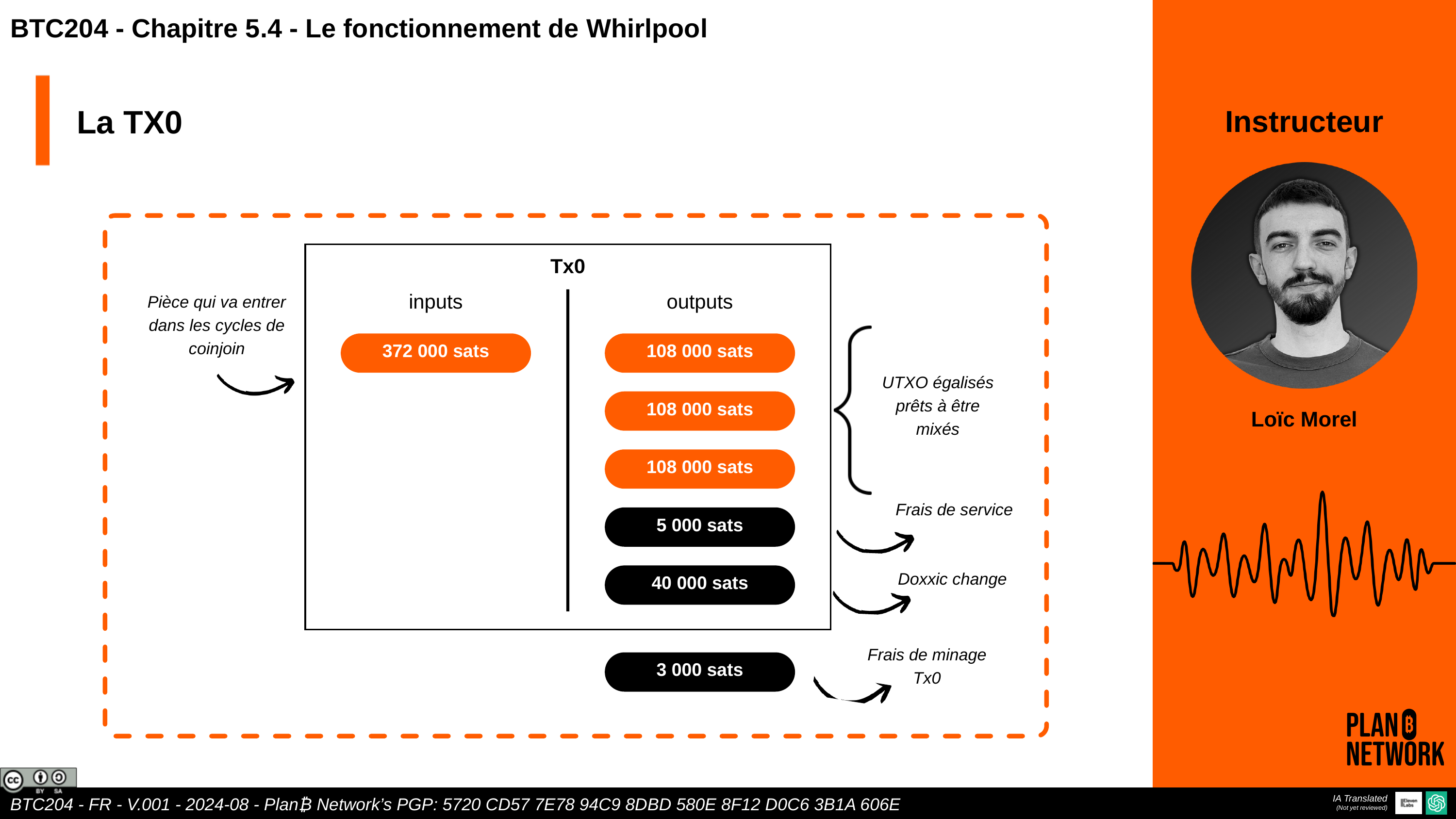

BTC204 - Chapitre 5.4 - Le fonctionnement de Whirlpool

La TX0
Instructeur

Tx0
inputs
outputs
Pièce qui va entrer dans les cycles de coinjoin

372 000 sats

108 000 sats
UTXO égalisés prêts à être mixés

108 000 sats
Loïc Morel

108 000 sats

Frais de service

5 000 sats

Doxxic change

40 000 sats

Frais de minage Tx0

3 000 sats

IA Translated
(Not yet reviewed)
BTC204 - FR - V.001 - 2024-08 - Plan₿ Network’s PGP: 5720 CD57 7E78 94C9 8DBD 580E 8F12 D0C6 3B1A 606E